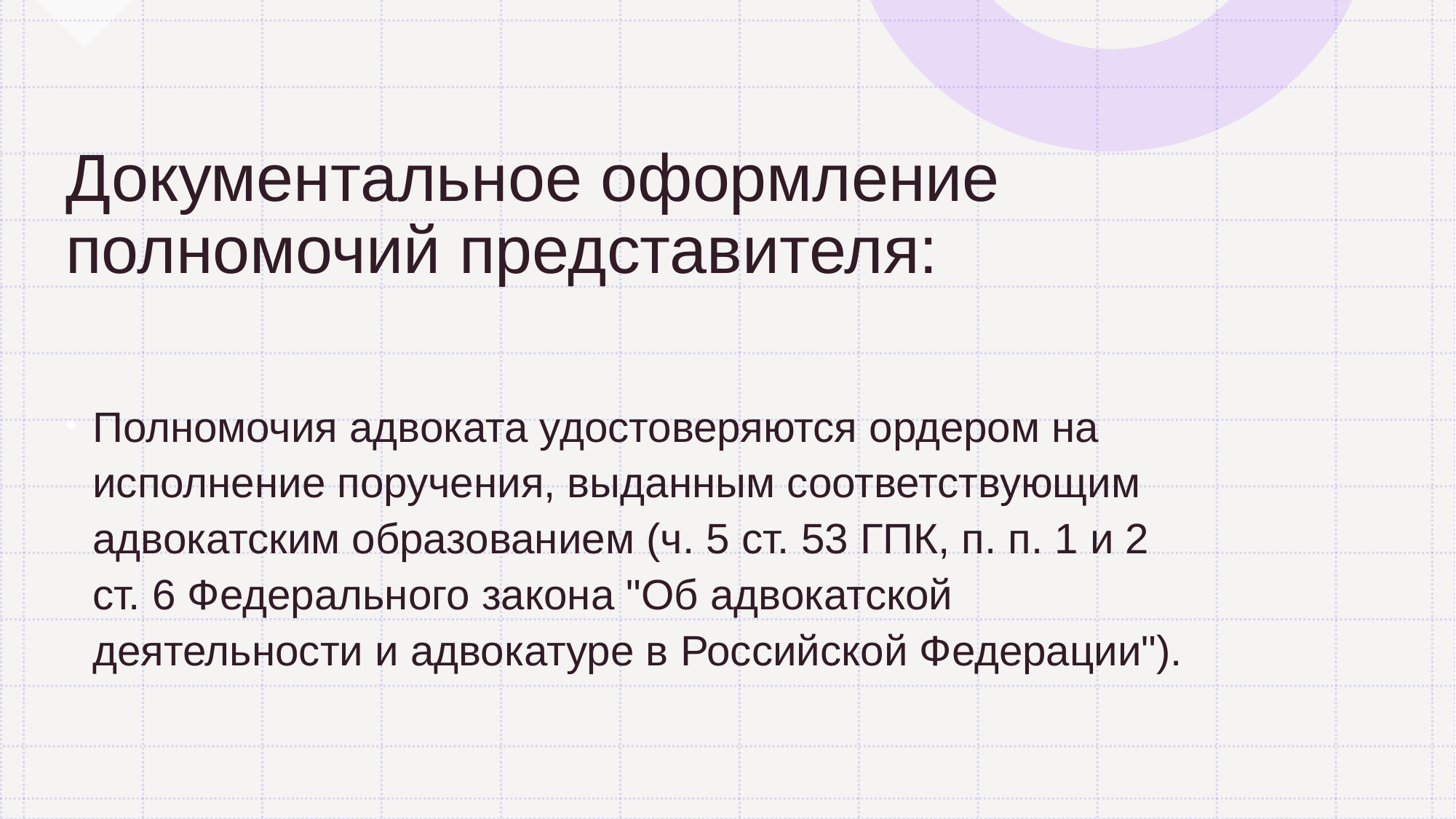

# Документальное оформление полномочий представителя:
Полномочия адвоката удостоверяются ордером на исполнение поручения, выданным соответствующим адвокатским образованием (ч. 5 ст. 53 ГПК, п. п. 1 и 2 ст. 6 Федерального закона "Об адвокатской деятельности и адвокатуре в Российской Федерации").